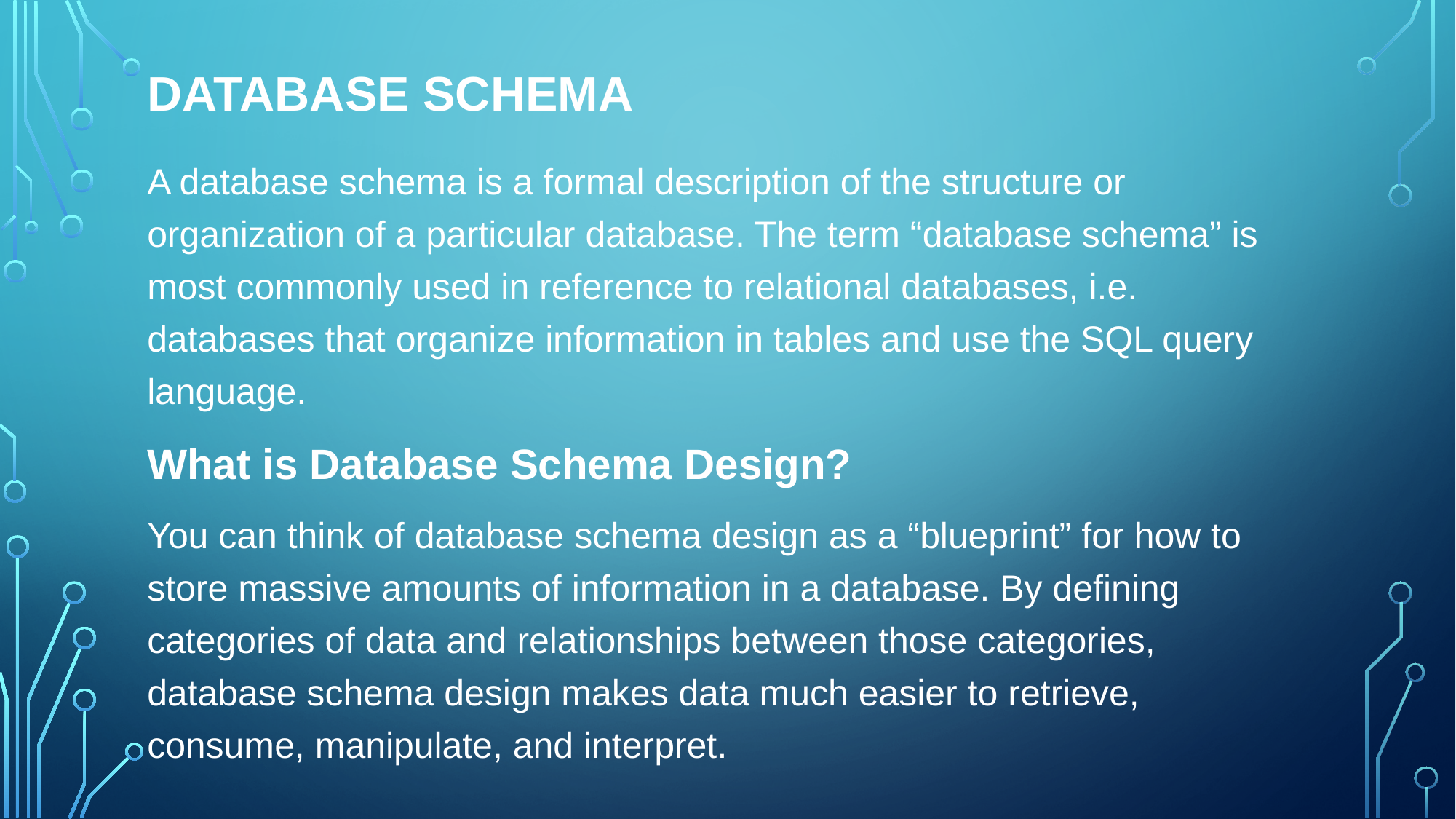

# Database Schema
A database schema is a formal description of the structure or organization of a particular database. The term “database schema” is most commonly used in reference to relational databases, i.e. databases that organize information in tables and use the SQL query language.
What is Database Schema Design?
You can think of database schema design as a “blueprint” for how to store massive amounts of information in a database. By defining categories of data and relationships between those categories, database schema design makes data much easier to retrieve, consume, manipulate, and interpret.